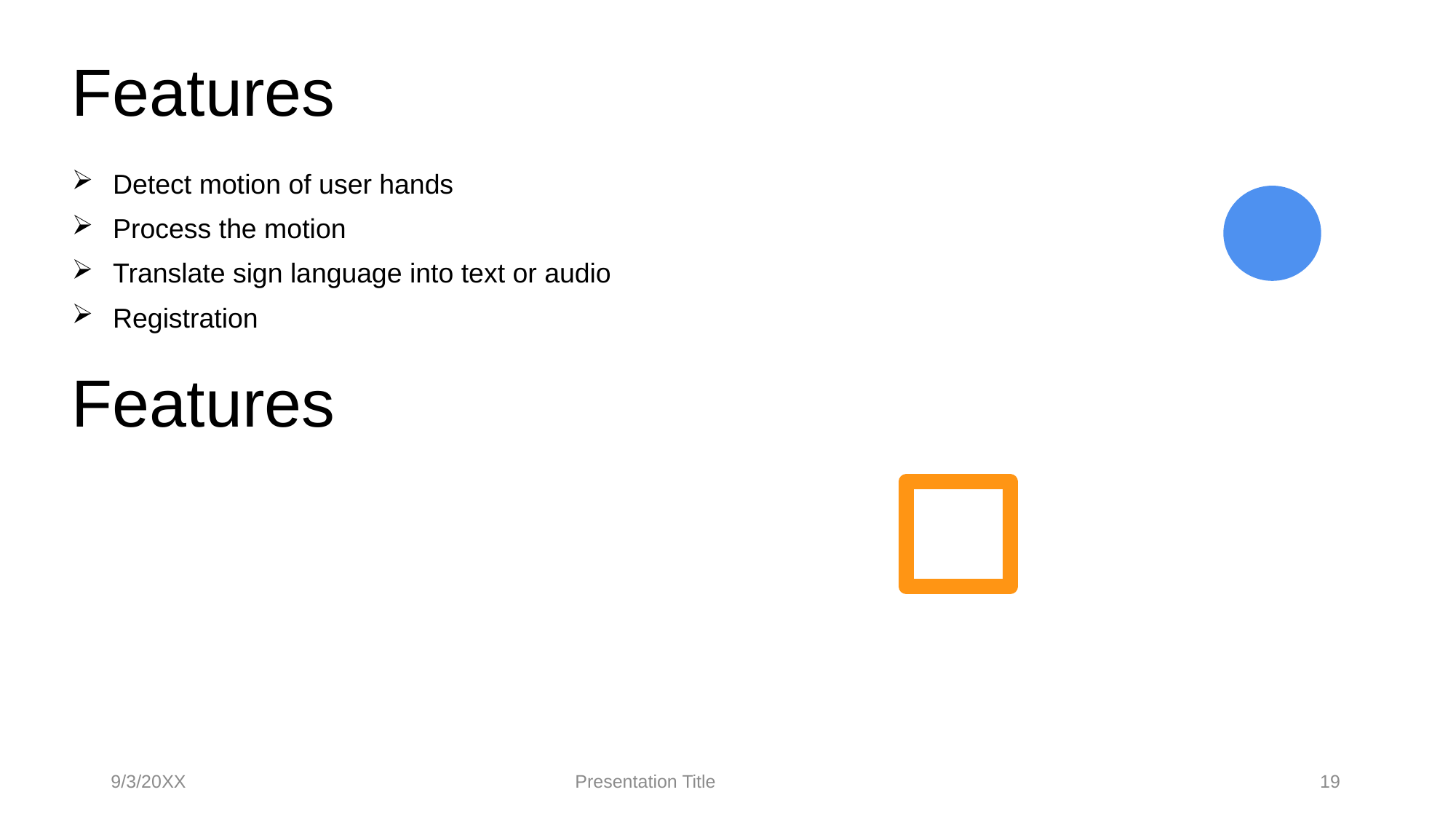

# Features
Detect motion of user hands
Process the motion
Translate sign language into text or audio
Registration
Features
9/3/20XX
Presentation Title
19